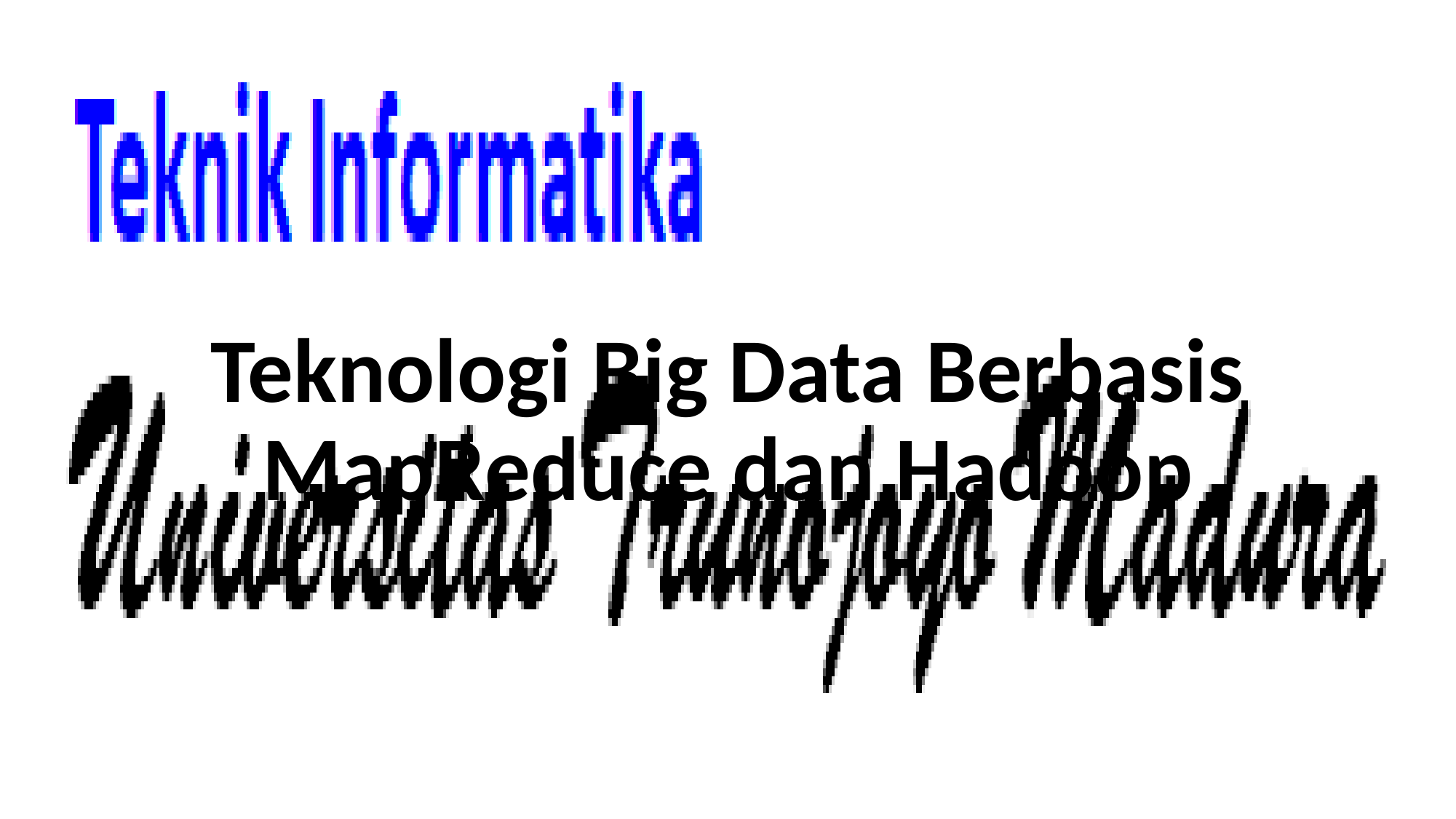

Teknologi Big Data Berbasis MapReduce dan Hadoop